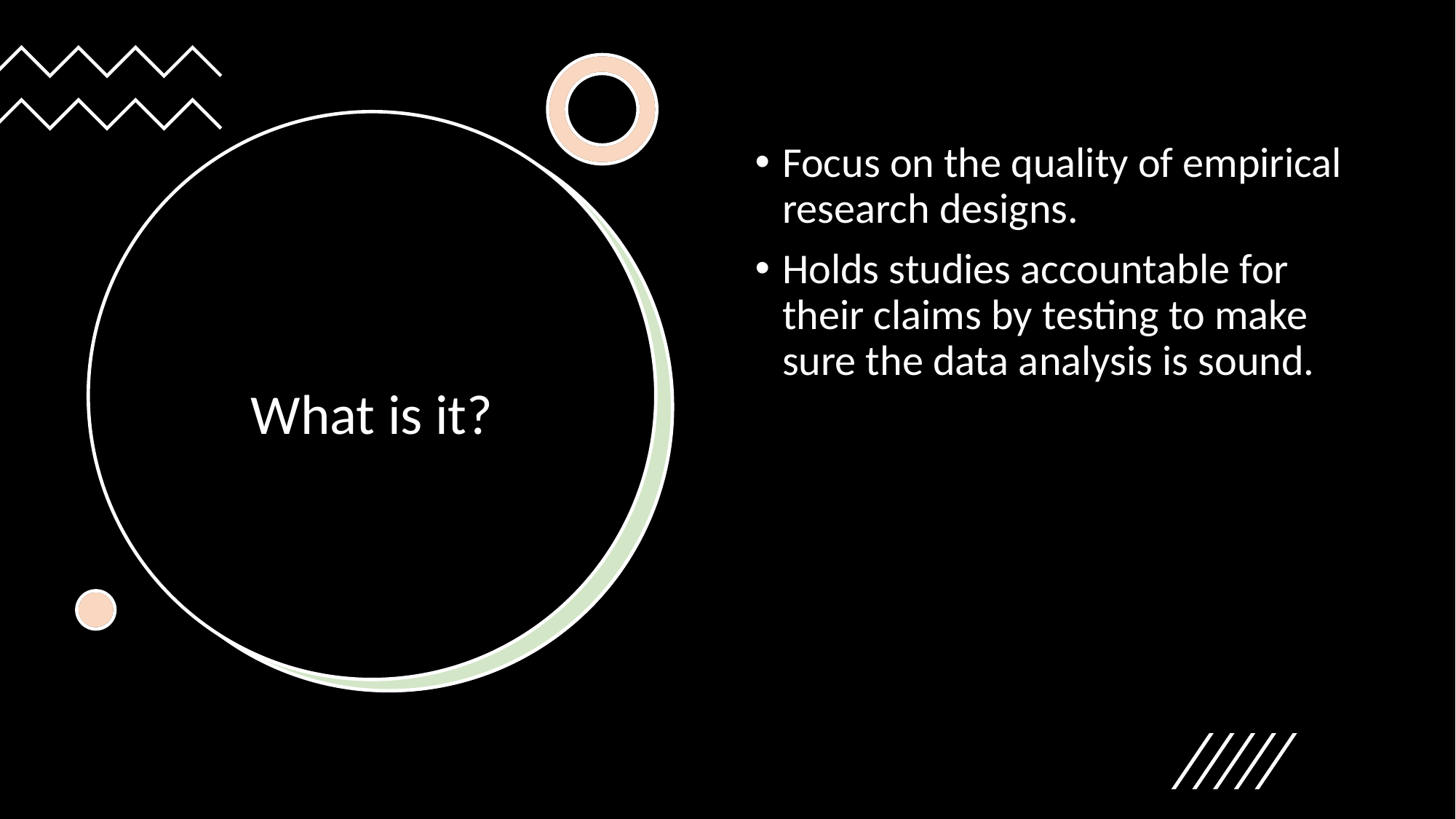

Focus on the quality of empirical research designs.
Holds studies accountable for their claims by testing to make sure the data analysis is sound.
# What is it?